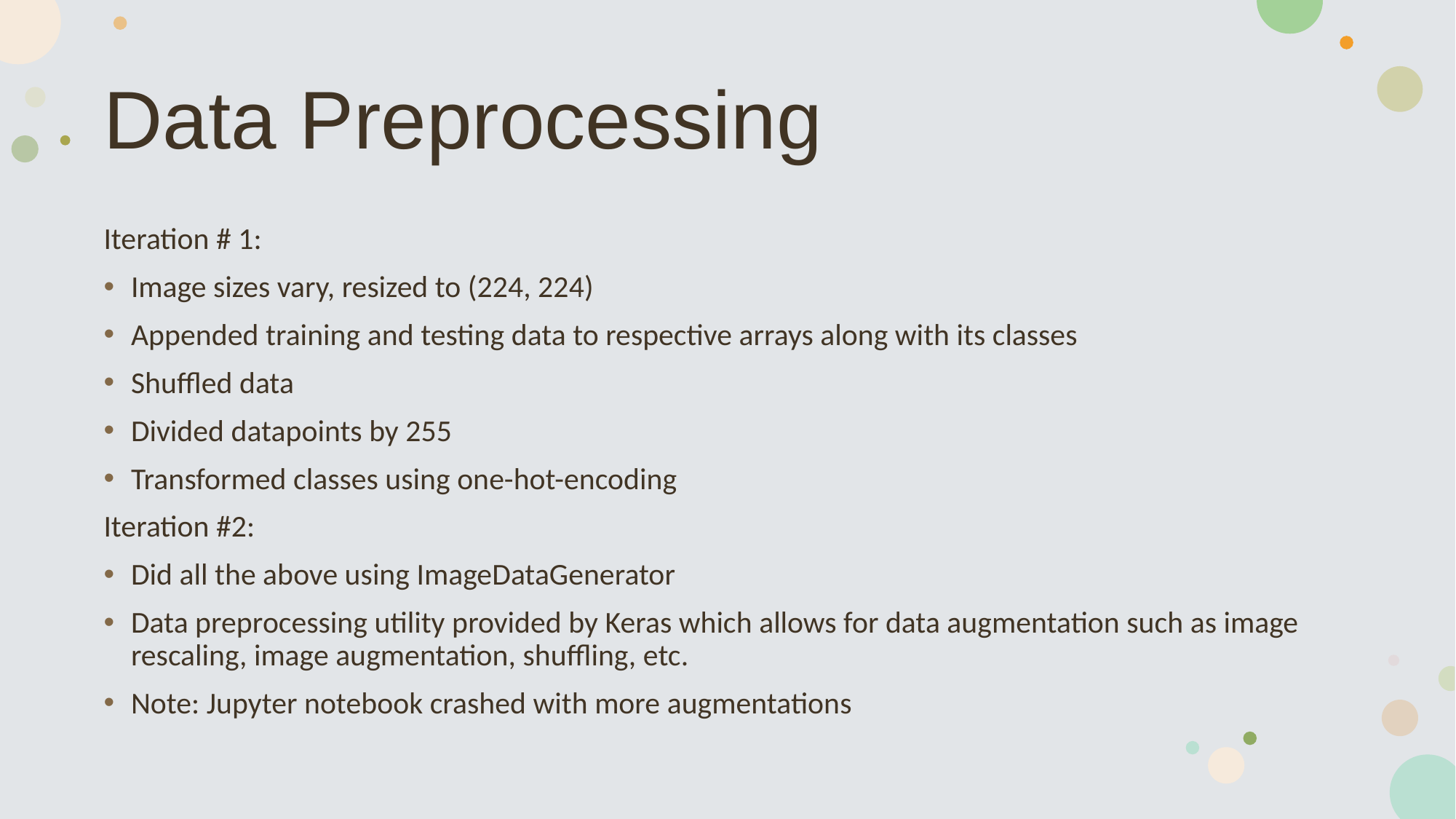

# Data Preprocessing
Iteration # 1:
Image sizes vary, resized to (224, 224)
Appended training and testing data to respective arrays along with its classes
Shuffled data
Divided datapoints by 255
Transformed classes using one-hot-encoding
Iteration #2:
Did all the above using ImageDataGenerator
Data preprocessing utility provided by Keras which allows for data augmentation such as image rescaling, image augmentation, shuffling, etc.
Note: Jupyter notebook crashed with more augmentations